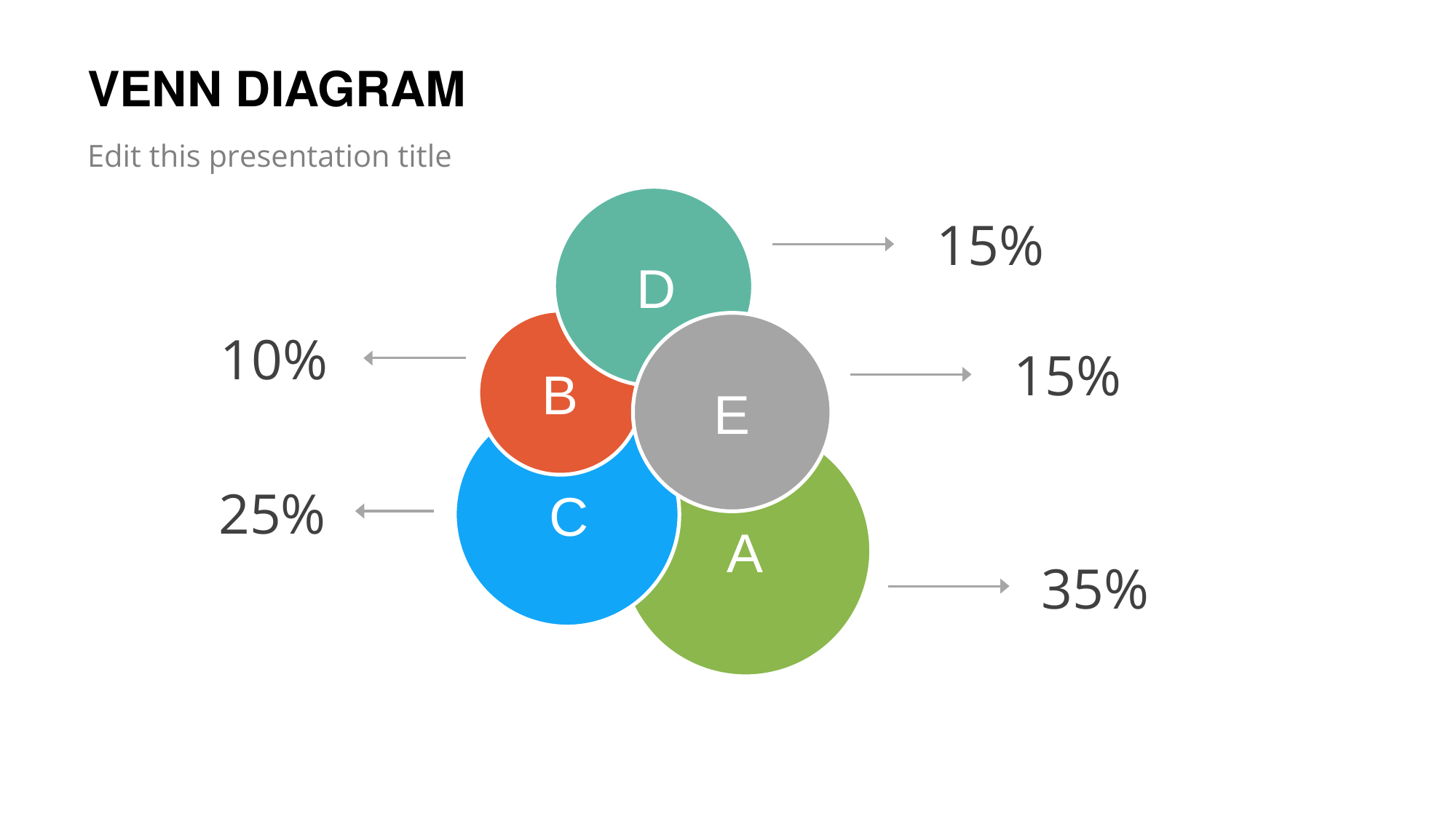

# VENN DIAGRAM
Edit this presentation title

15%
D

10%
15%
B
E

C
25%
A
35%